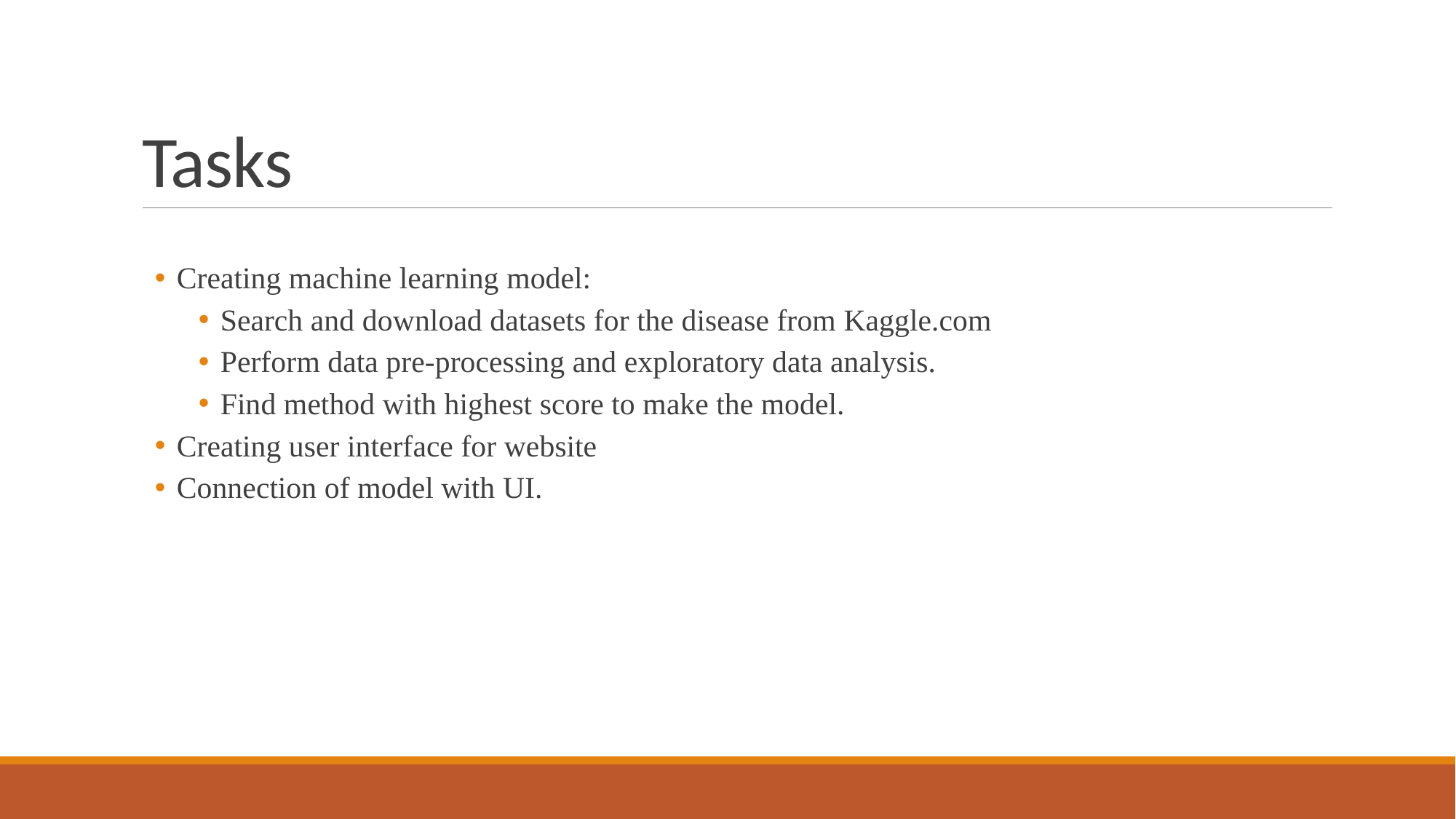

# Tasks

Creating machine learning model:
Search and download datasets for the disease from Kaggle.com
Perform data pre-processing and exploratory data analysis.
Find method with highest score to make the model.
Creating user interface for website
Connection of model with UI.